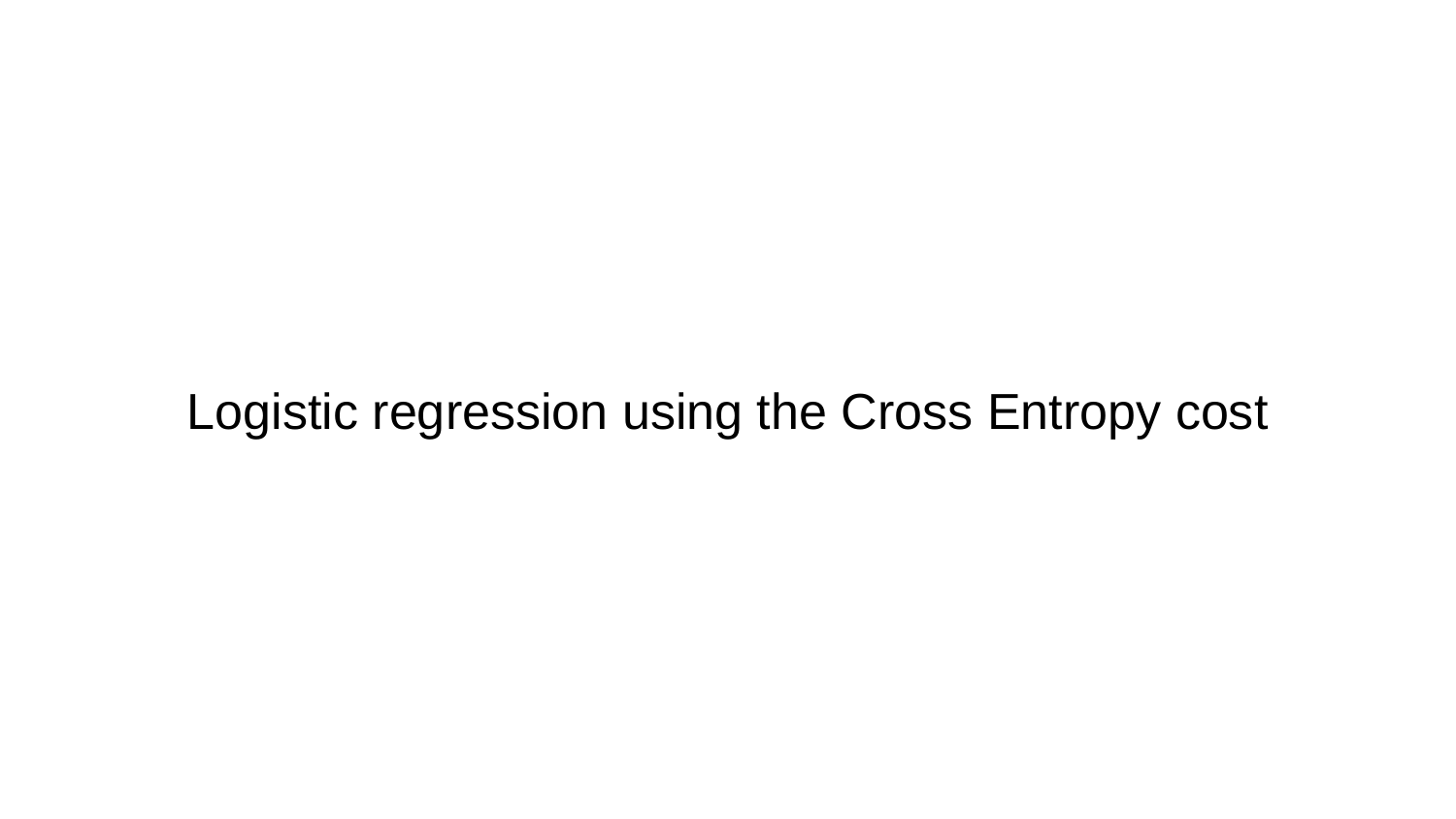

# Logistic regression using the Cross Entropy cost